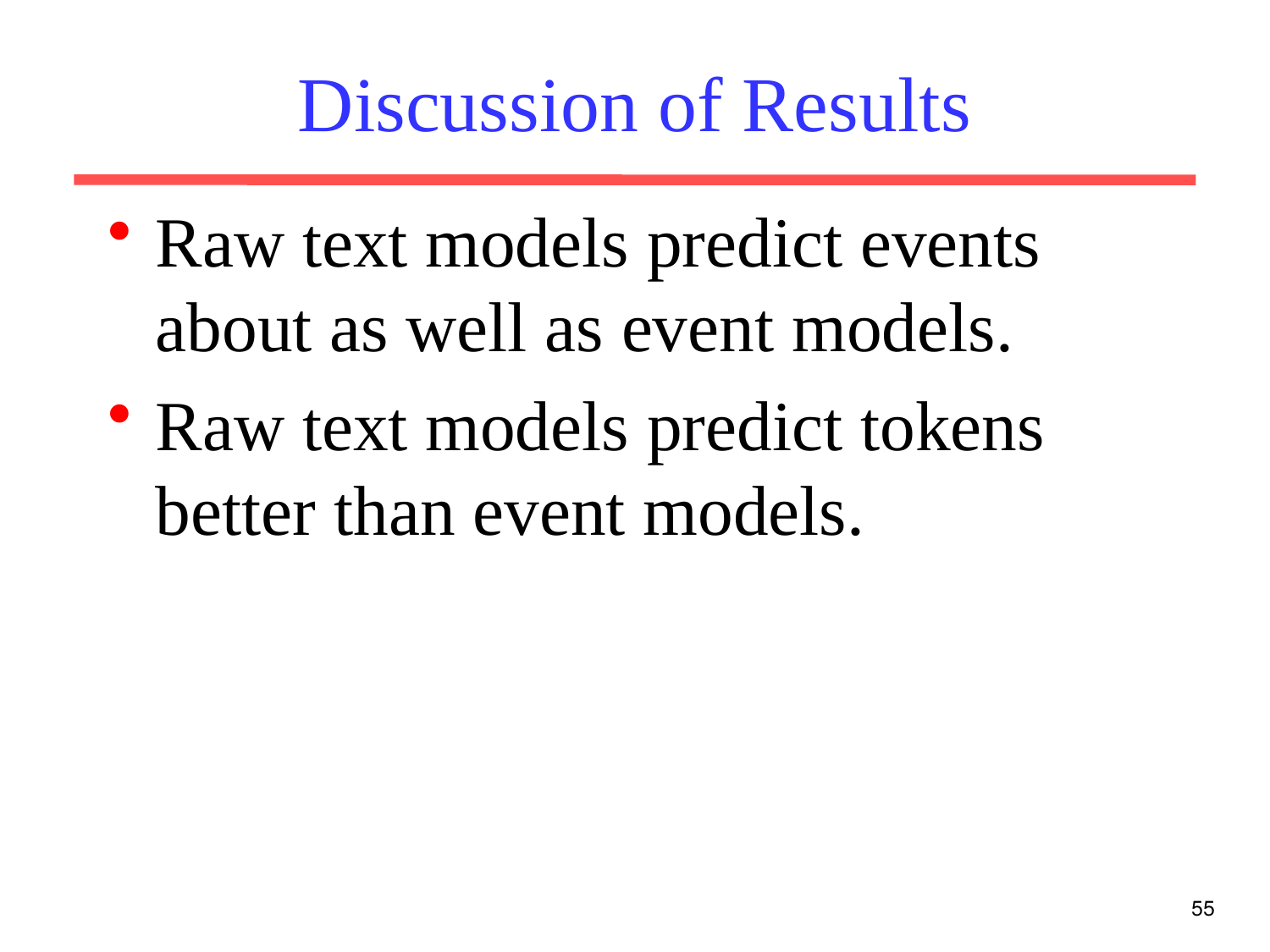

# Discussion of Results
Raw text models predict events about as well as event models.
Raw text models predict tokens better than event models.
55